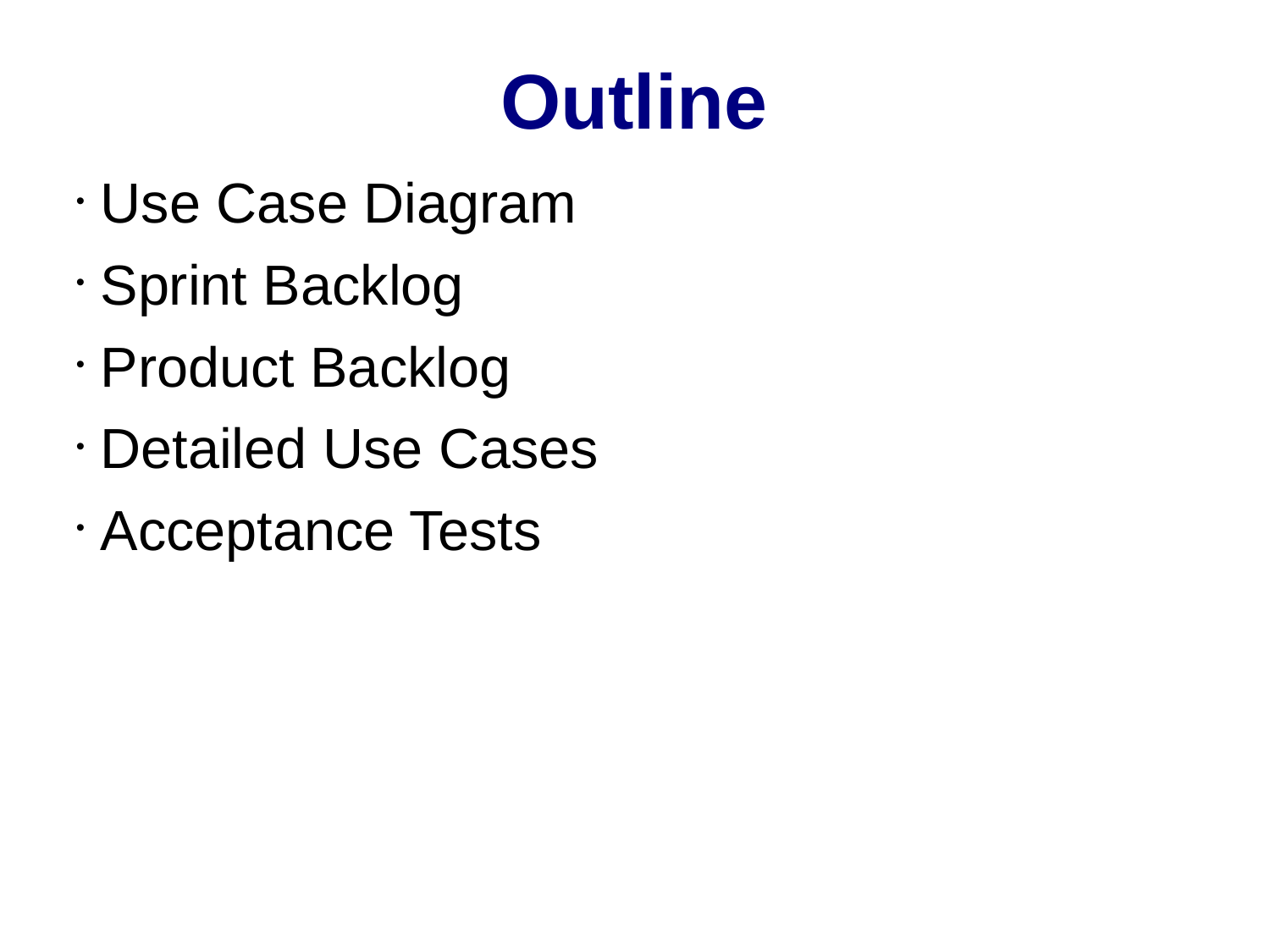

# Outline
 Use Case Diagram
 Sprint Backlog
 Product Backlog
 Detailed Use Cases
 Acceptance Tests